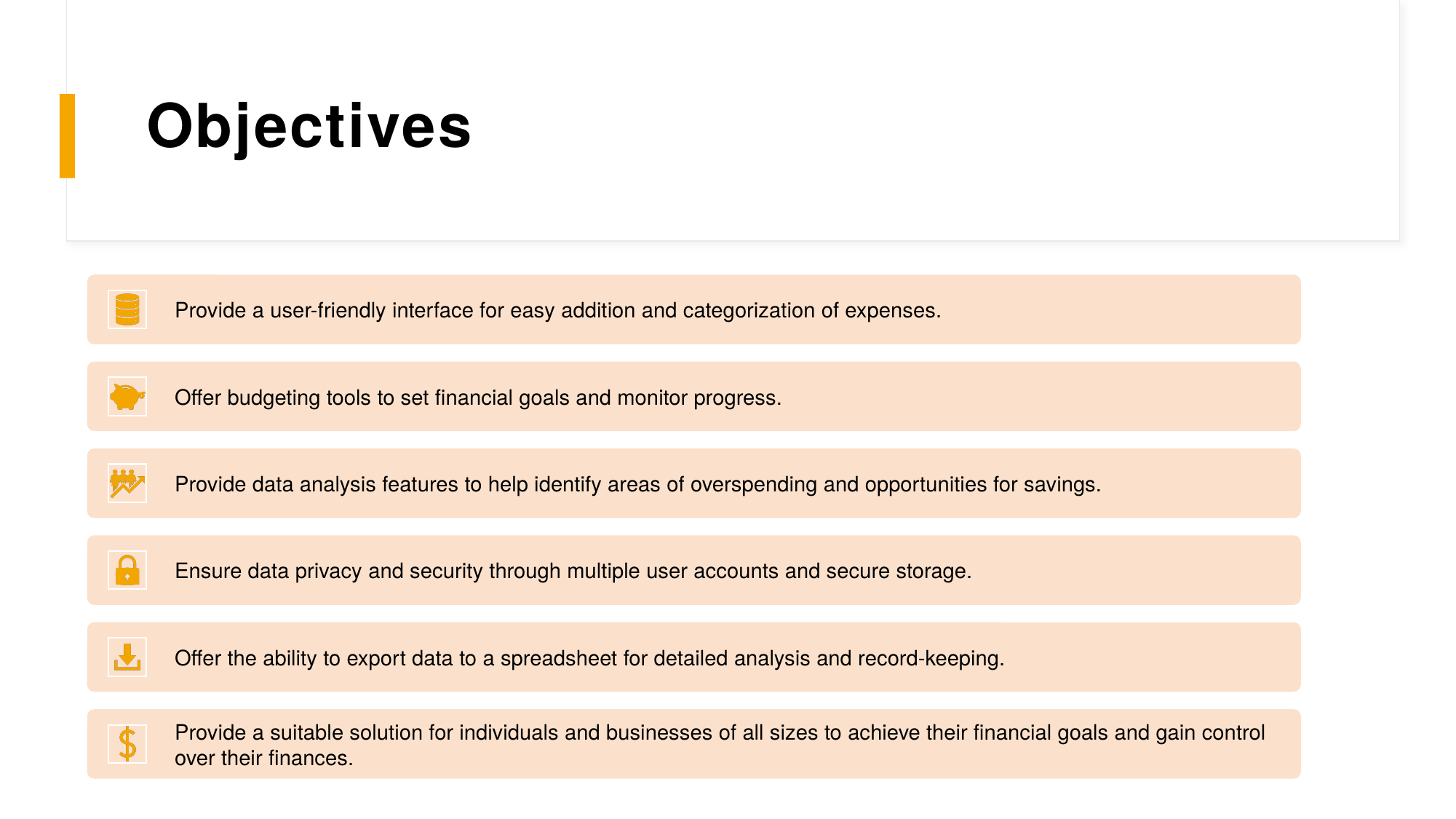

# Objectives
Provide a user-friendly interface for easy addition and categorization of expenses.
Offer budgeting tools to set financial goals and monitor progress.
Provide data analysis features to help identify areas of overspending and opportunities for savings.
Ensure data privacy and security through multiple user accounts and secure storage.
Offer the ability to export data to a spreadsheet for detailed analysis and record-keeping.
Provide a suitable solution for individuals and businesses of all sizes to achieve their financial goals and gain control over their finances.